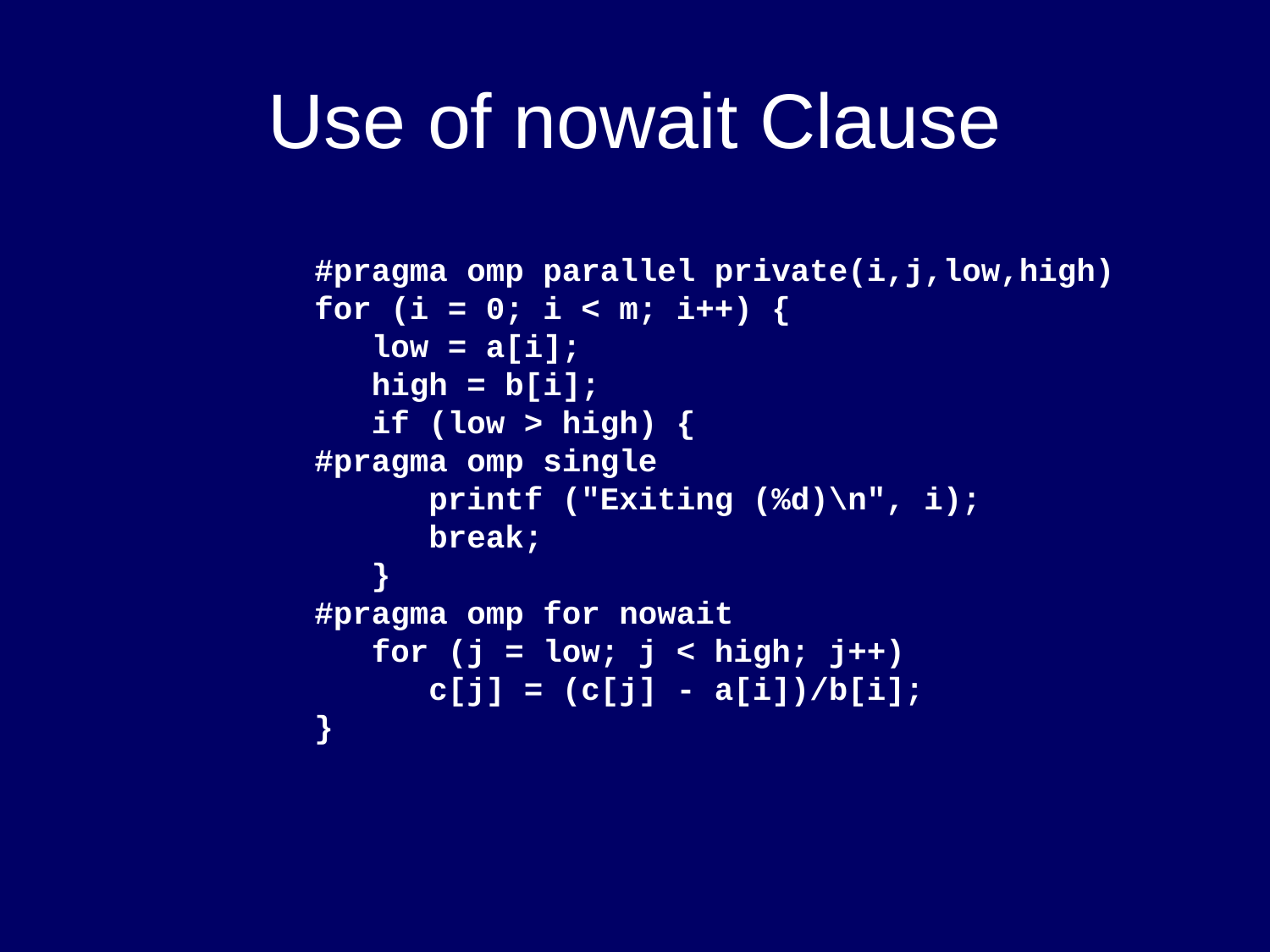

# Use of nowait Clause
#pragma omp parallel private(i,j,low,high)
for (i = 0; i < m; i++) {
   low = a[i];
   high = b[i];
   if (low > high) {
#pragma omp single
      printf ("Exiting (%d)\n", i);
      break;
   }
#pragma omp for nowait
   for (j = low; j < high; j++)
      c[j] = (c[j] - a[i])/b[i];
}